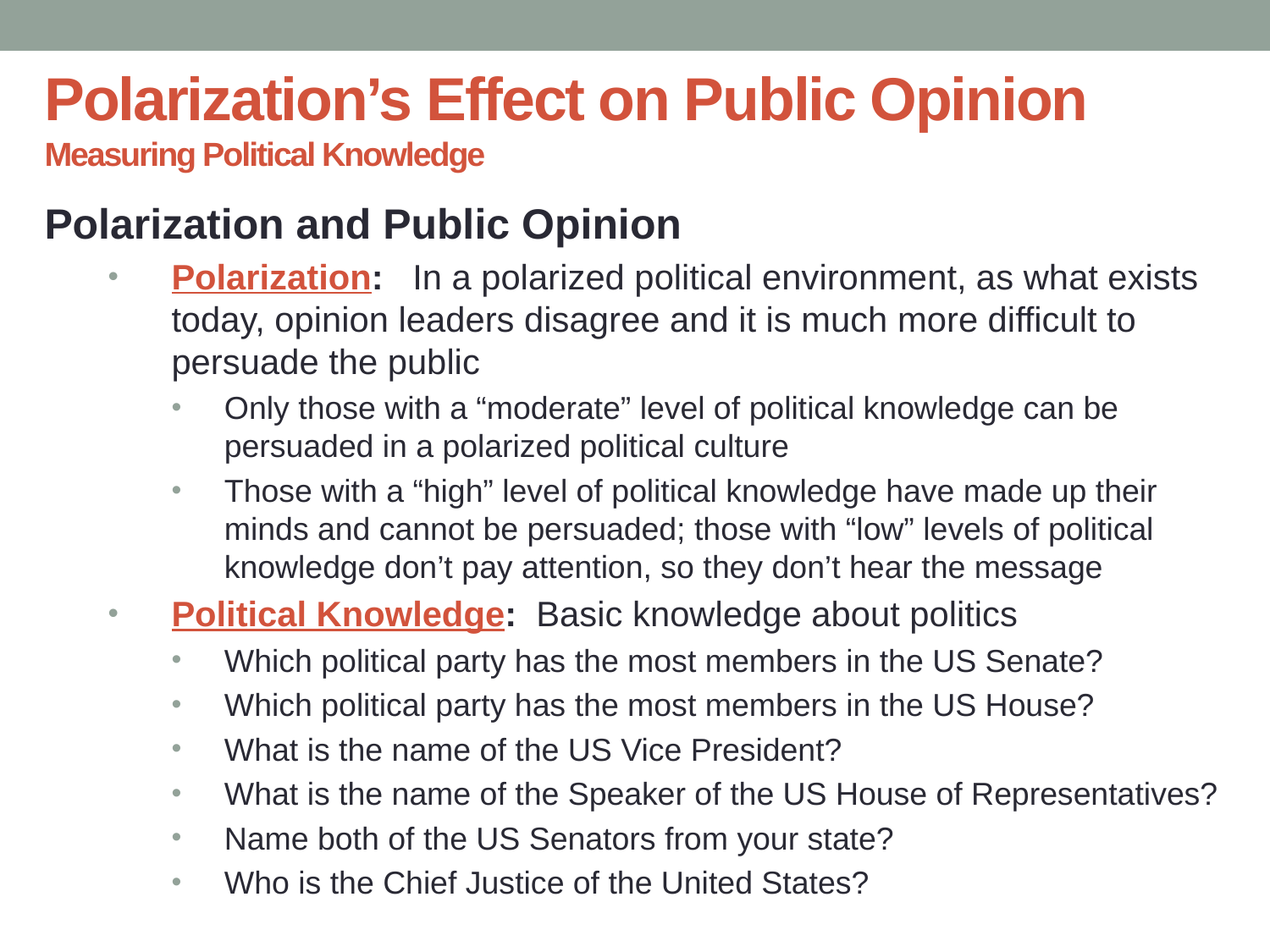

# Polarization’s Effect on Public Opinion Measuring Political Knowledge
Polarization and Public Opinion
Polarization:   In a polarized political environment, as what exists today, opinion leaders disagree and it is much more difficult to persuade the public
Only those with a “moderate” level of political knowledge can be persuaded in a polarized political culture
Those with a “high” level of political knowledge have made up their minds and cannot be persuaded; those with “low” levels of political knowledge don’t pay attention, so they don’t hear the message
Political Knowledge:  Basic knowledge about politics
Which political party has the most members in the US Senate?
Which political party has the most members in the US House?
What is the name of the US Vice President?
What is the name of the Speaker of the US House of Representatives?
Name both of the US Senators from your state?
Who is the Chief Justice of the United States?